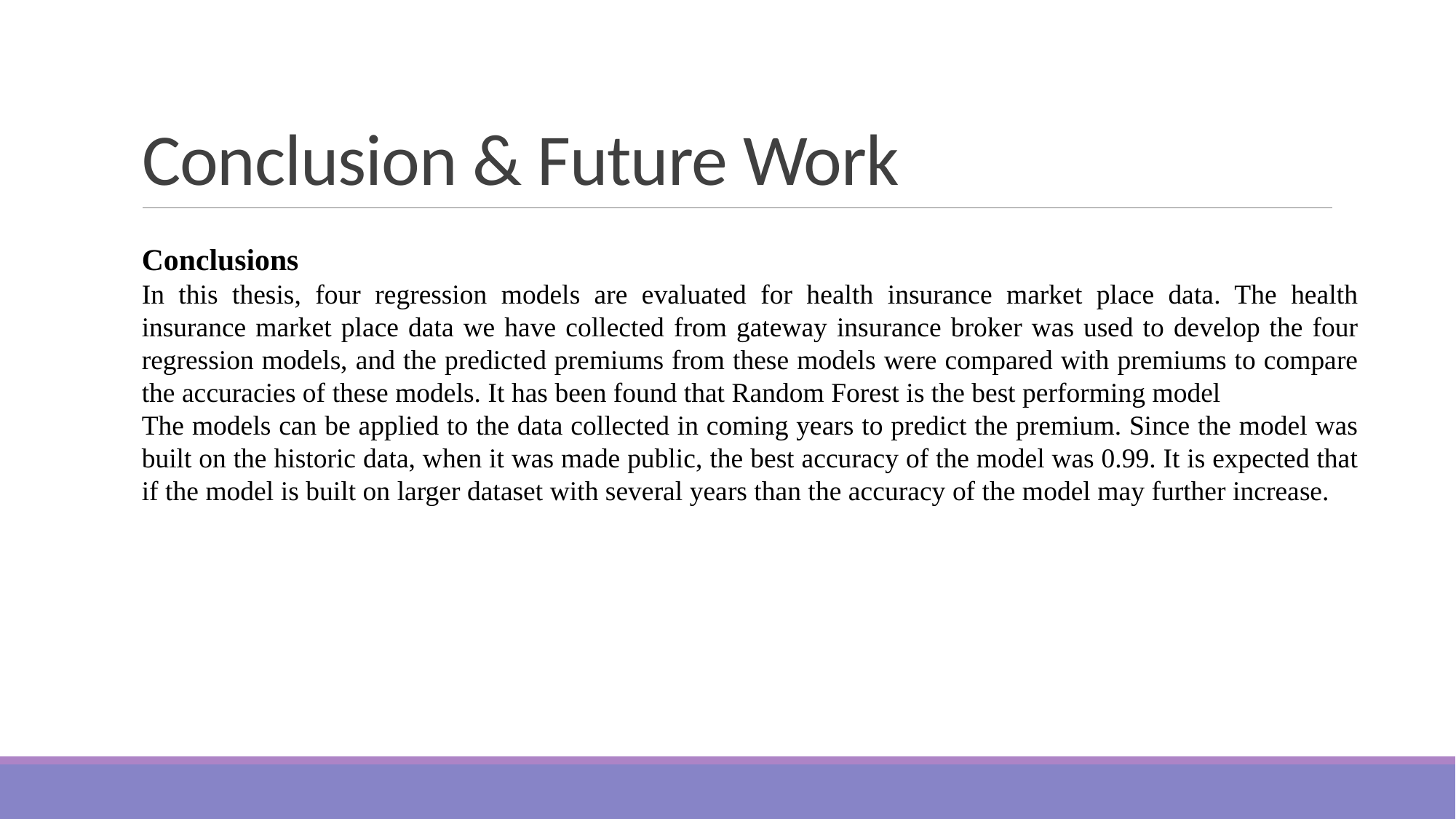

# Conclusion & Future Work
Conclusions
In this thesis, four regression models are evaluated for health insurance market place data. The health insurance market place data we have collected from gateway insurance broker was used to develop the four regression models, and the predicted premiums from these models were compared with premiums to compare the accuracies of these models. It has been found that Random Forest is the best performing model
The models can be applied to the data collected in coming years to predict the premium. Since the model was built on the historic data, when it was made public, the best accuracy of the model was 0.99. It is expected that if the model is built on larger dataset with several years than the accuracy of the model may further increase.